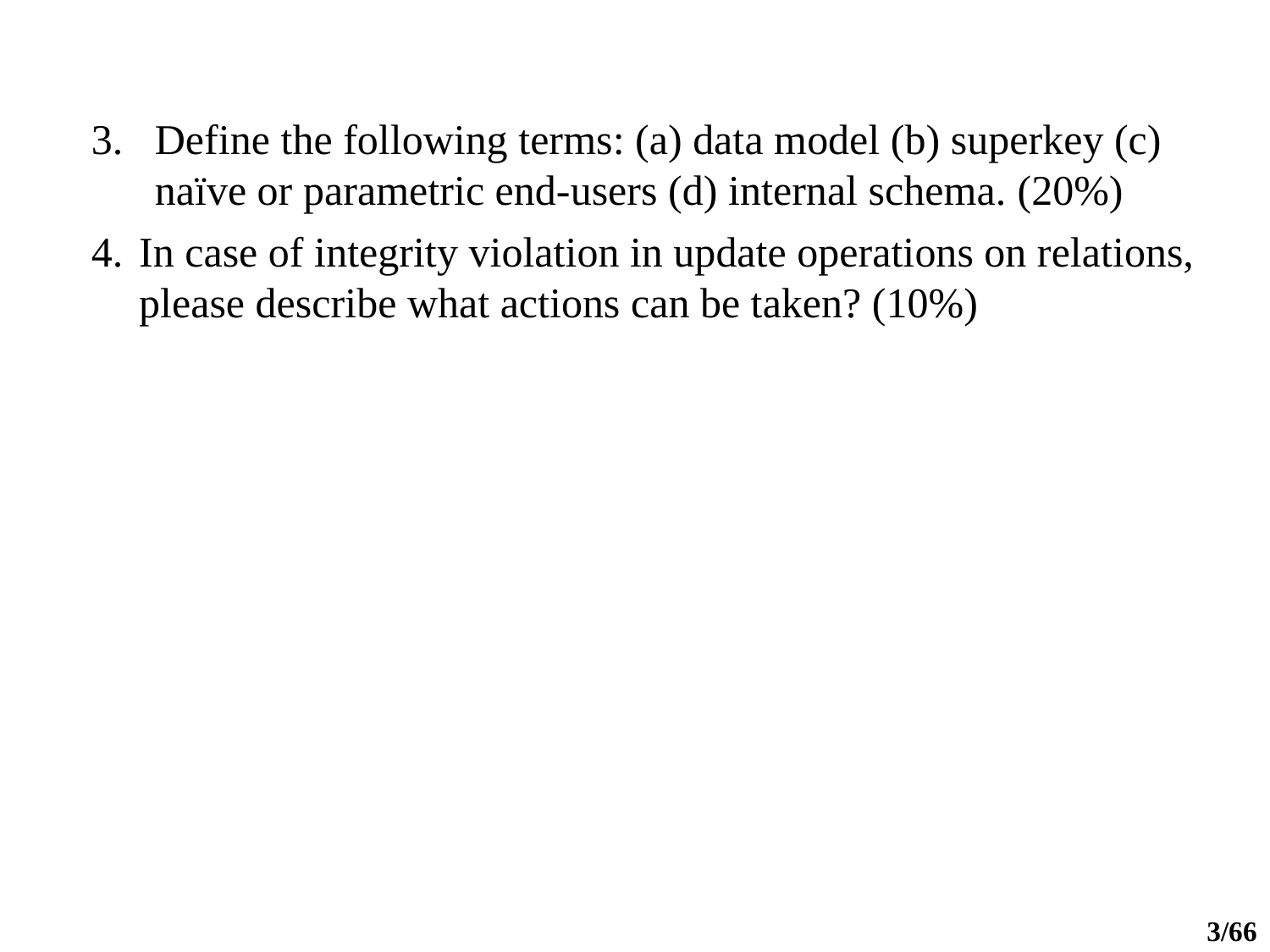

Define the following terms: (a) data model (b) superkey (c) naïve or parametric end-users (d) internal schema. (20%)
In case of integrity violation in update operations on relations, please describe what actions can be taken? (10%)
3/66